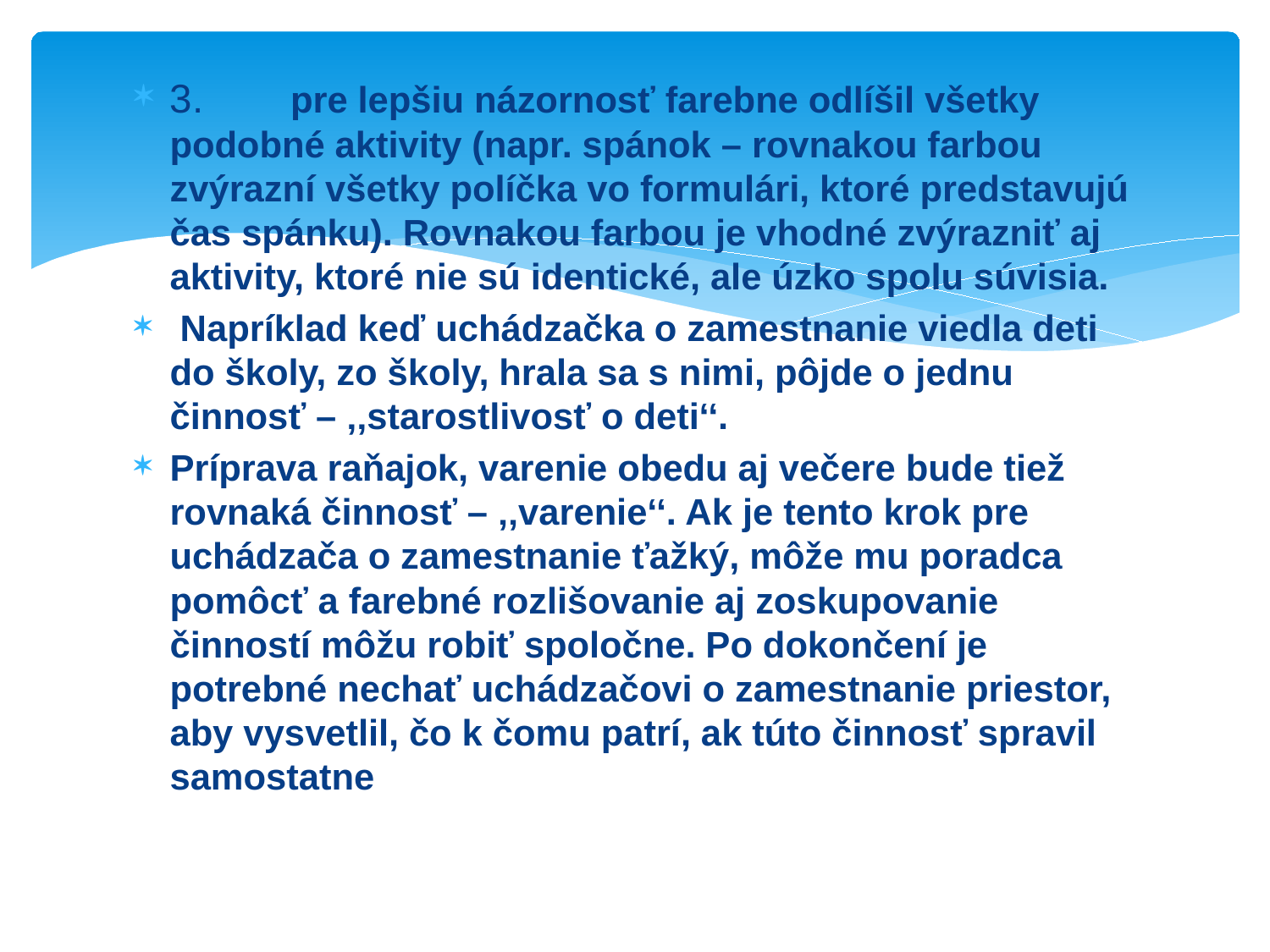

3.	pre lepšiu názornosť farebne odlíšil všetky podobné aktivity (napr. spánok – rovnakou farbou zvýrazní všetky políčka vo formulári, ktoré predstavujú čas spánku). Rovnakou farbou je vhodné zvýrazniť aj aktivity, ktoré nie sú identické, ale úzko spolu súvisia.
 Napríklad keď uchádzačka o zamestnanie viedla deti do školy, zo školy, hrala sa s nimi, pôjde o jednu činnosť – ‚‚starostlivosť o deti‘‘.
Príprava raňajok, varenie obedu aj večere bude tiež rovnaká činnosť – ‚‚varenie‘‘. Ak je tento krok pre uchádzača o zamestnanie ťažký, môže mu poradca pomôcť a farebné rozlišovanie aj zoskupovanie činností môžu robiť spoločne. Po dokončení je potrebné nechať uchádzačovi o zamestnanie priestor, aby vysvetlil, čo k čomu patrí, ak túto činnosť spravil samostatne